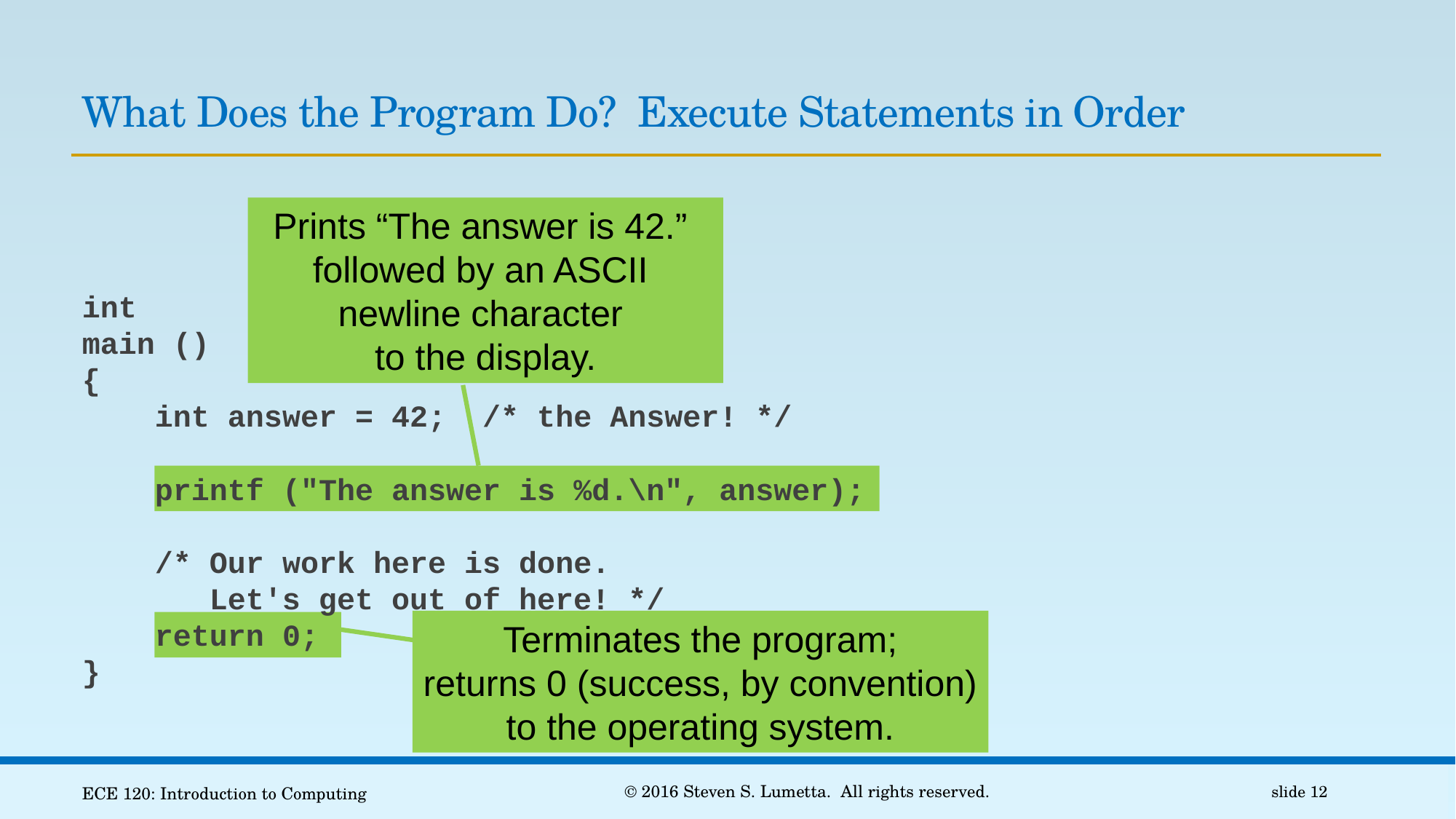

# What Does the Program Do?  Execute Statements in Order

int
main ()
{
    int answer = 42;  /* the Answer! */

    printf ("The answer is %d.\n", answer);

    /* Our work here is done.
       Let's get out of here! */
    return 0;
}
Prints “The answer is 42.”
followed by an ASCII
newline character
to the display.

Terminates the program;
returns 0 (success, by convention)
to the operating system.

ECE 120: Introduction to Computing
© 2016 Steven S. Lumetta.  All rights reserved.
slide 12